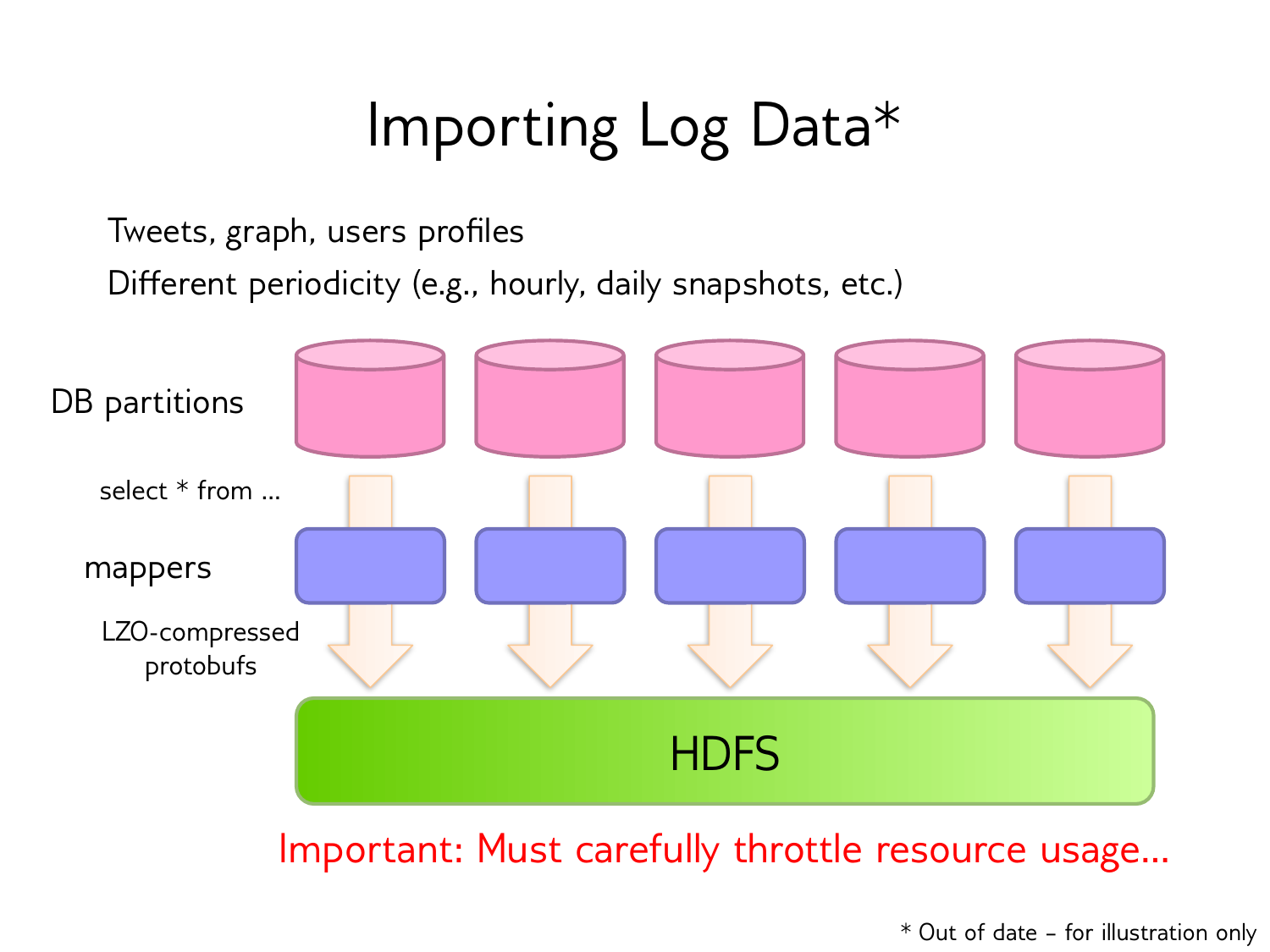

Importing Log Data*
Tweets, graph, users profiles
Different periodicity (e.g., hourly, daily snapshots, etc.)
HDFS

DB partitions
select * from …

LZO-compressed protobufs

mappers
Important: Must carefully throttle resource usage…
* Out of date – for illustration only